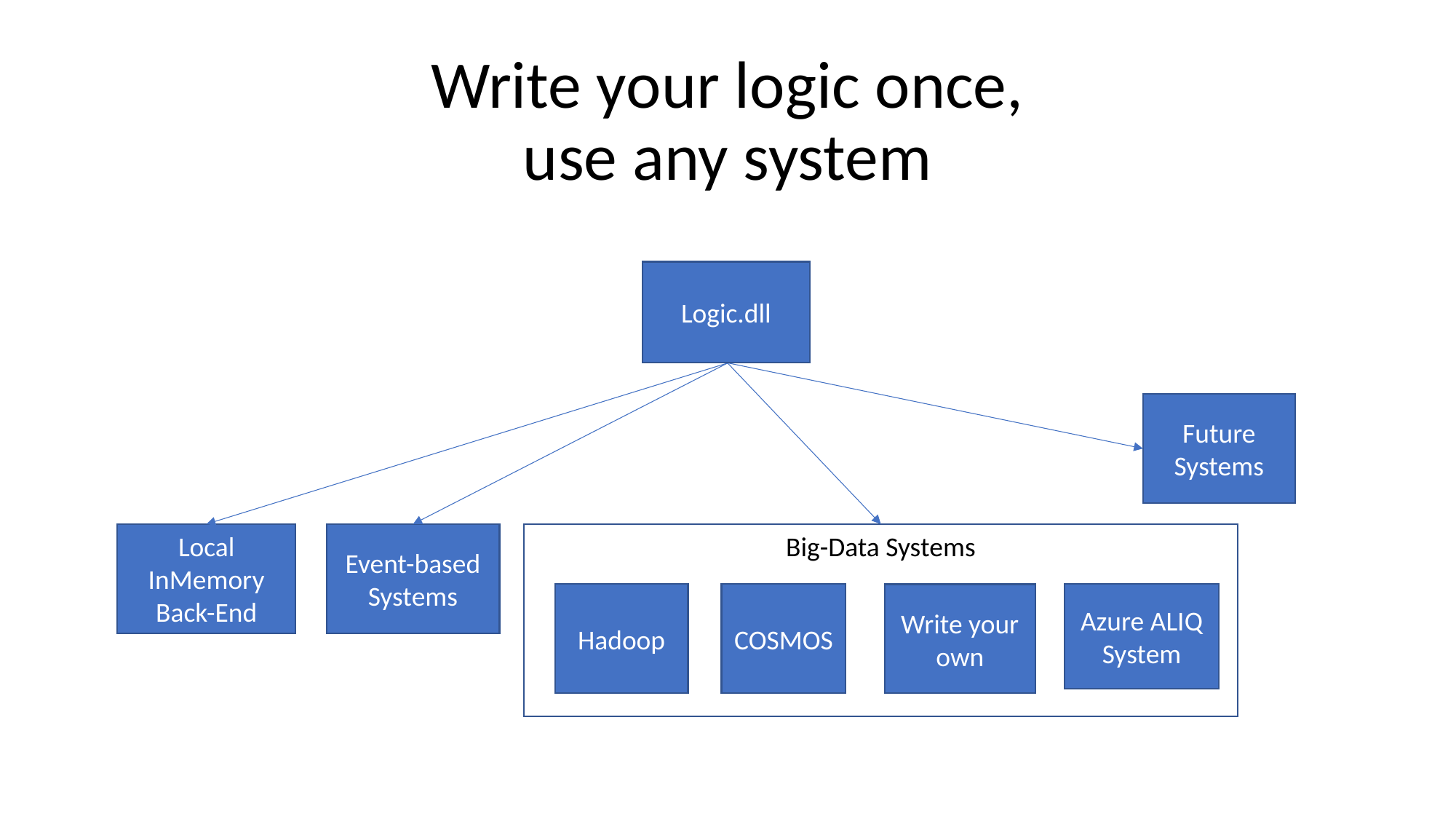

# Write your logic once, use any system

Logic.dll
Future Systems
Local InMemory Back-End
Event-based Systems
Big-Data Systems
Hadoop
COSMOS
Azure ALIQ System
Write your own